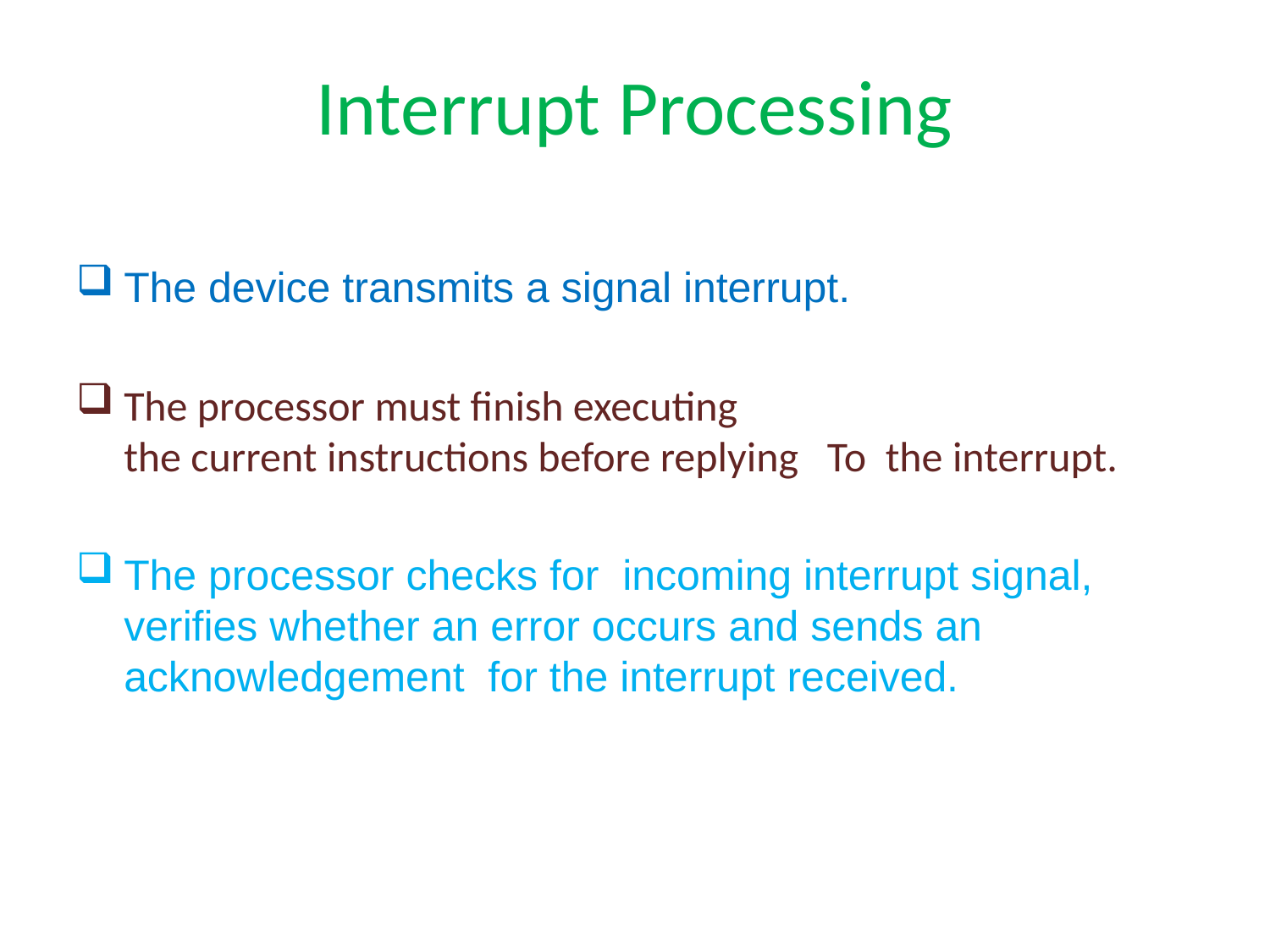

# Interrupt Processing
The device transmits a signal interrupt.

The processor must finish executing  the current instructions before replying   To  the interrupt.

The processor checks for  incoming interrupt signal, verifies whether an error occurs and sends an acknowledgement  for the interrupt received.